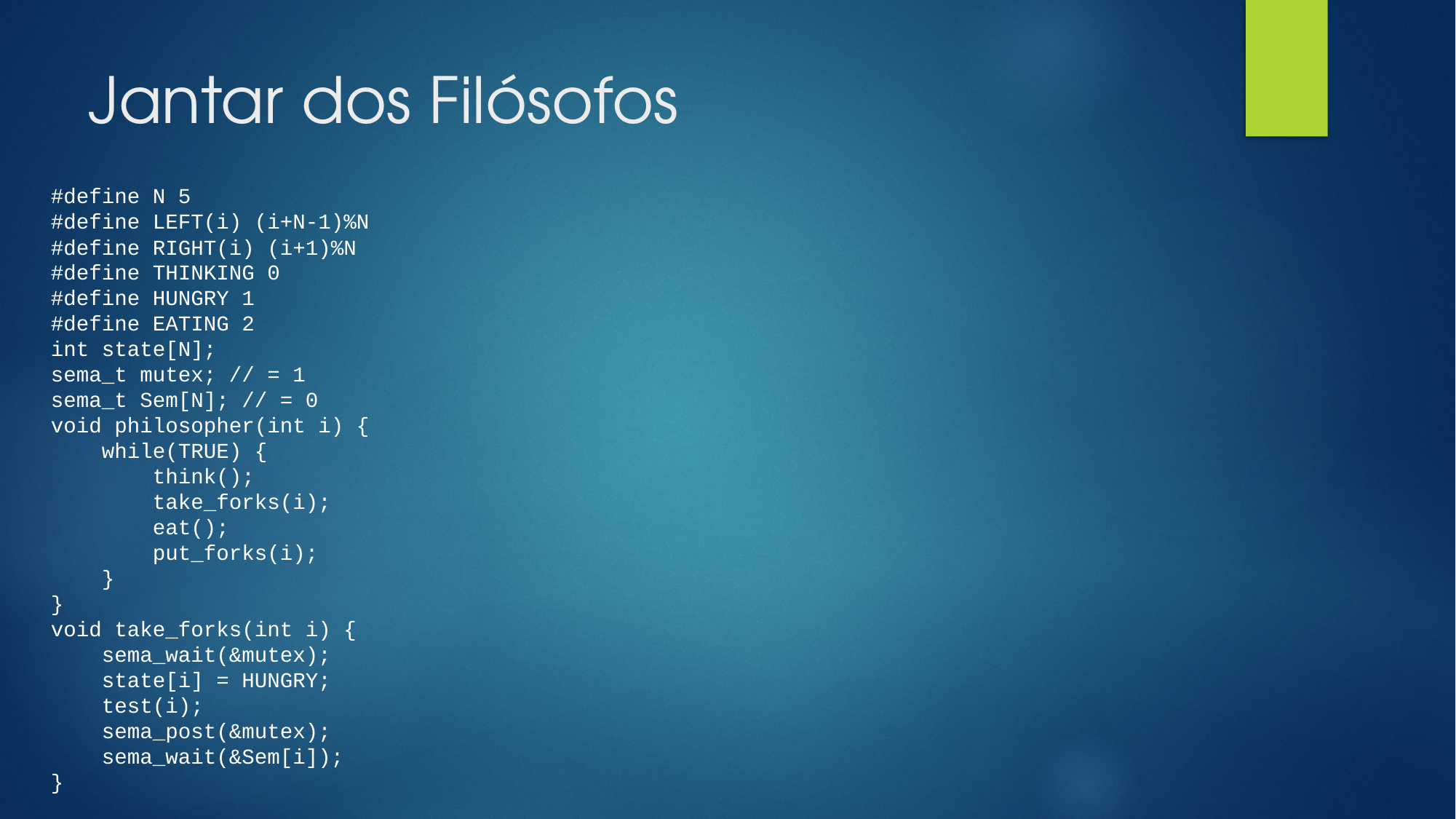

# Jantar dos Filósofos
#define N 5
#define LEFT(i) (i+N-1)%N
#define RIGHT(i) (i+1)%N
#define THINKING 0
#define HUNGRY 1
#define EATING 2
int state[N];
sema_t mutex; // = 1
sema_t Sem[N]; // = 0
void philosopher(int i) {
    while(TRUE) {
        think();
        take_forks(i);
        eat();
        put_forks(i);
    }
}
void take_forks(int i) {
    sema_wait(&mutex);
    state[i] = HUNGRY;
    test(i);
    sema_post(&mutex);
    sema_wait(&Sem[i]);
}